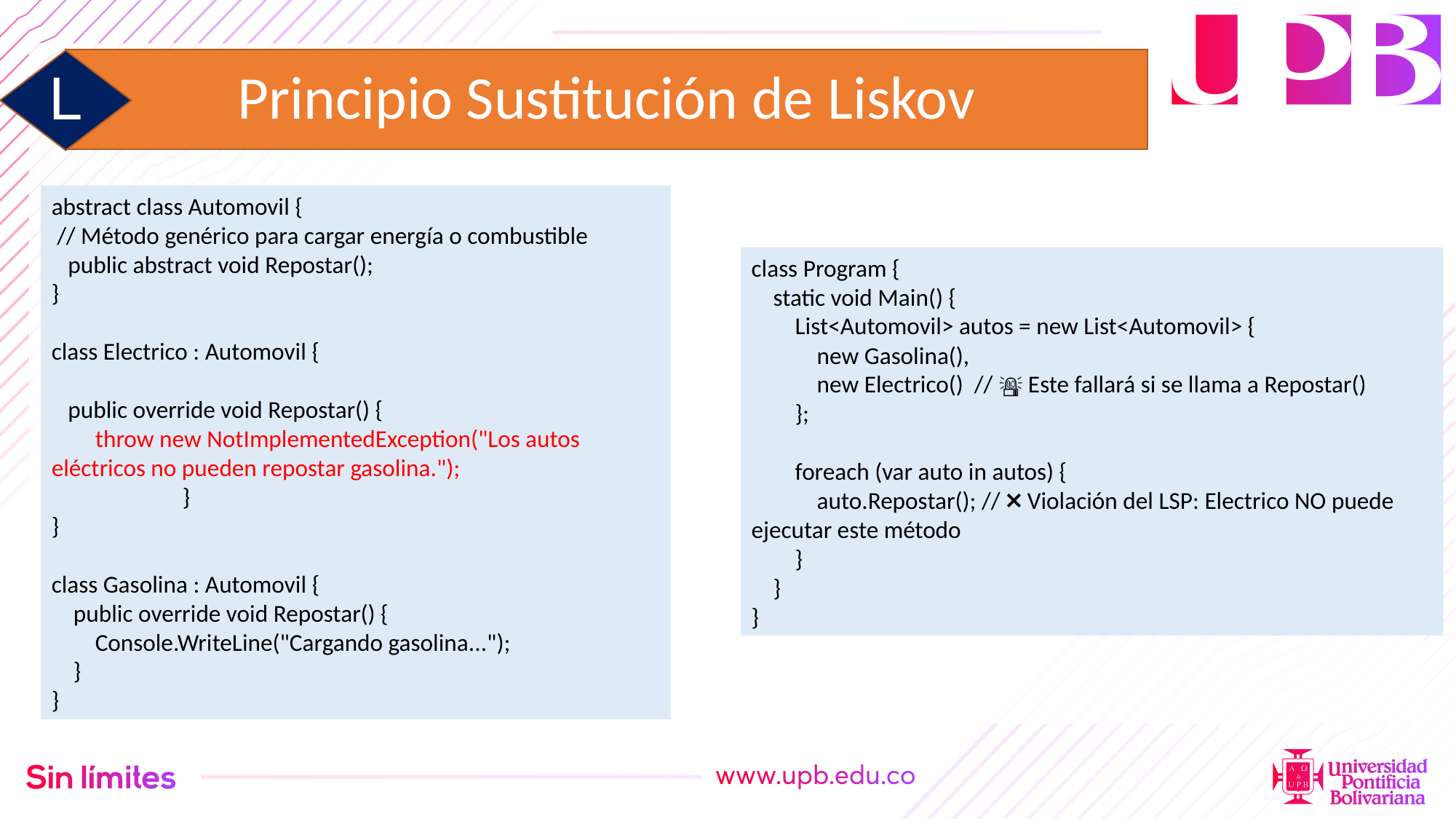

# Principio Sustitución de Liskov
L
abstract class Automovil {
 // Método genérico para cargar energía o combustible
   public abstract void Repostar();
}

class Electrico : Automovil {

   public override void Repostar() {
        throw new NotImplementedException("Los autos 	eléctricos no pueden repostar gasolina.");
         	    }
}

class Gasolina : Automovil {
    public override void Repostar() {
        Console.WriteLine("Cargando gasolina...");
    }
}
class Program {
    static void Main() {
        List<Automovil> autos = new List<Automovil> {
            new Gasolina(),
            new Electrico()  // 🚨 Este fallará si se llama a Repostar()
        };

        foreach (var auto in autos) {
            auto.Repostar(); // ❌ Violación del LSP: Electrico NO puede ejecutar este método
        }
    }
}